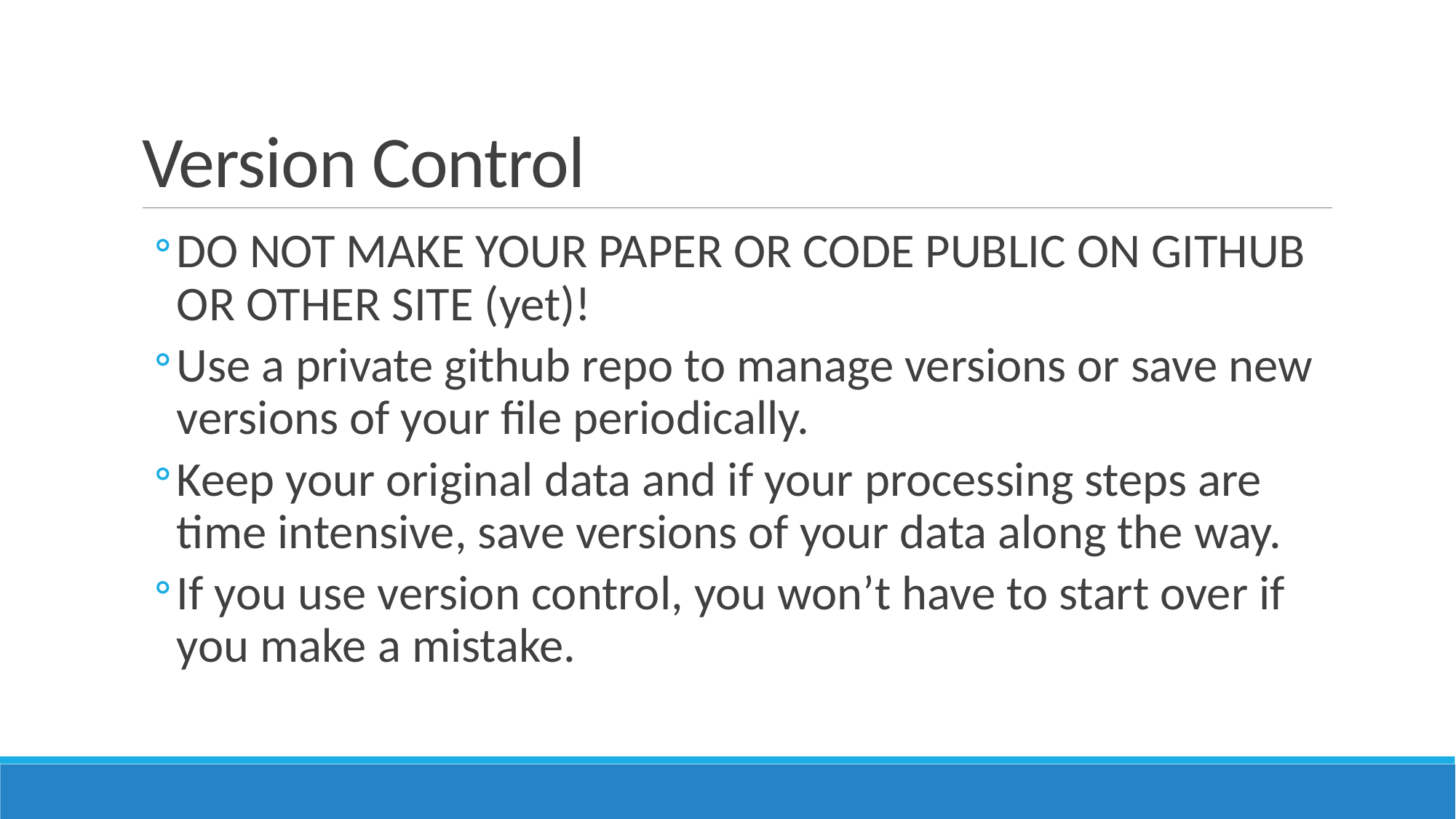

# Version Control
DO NOT MAKE YOUR PAPER OR CODE PUBLIC ON GITHUB OR OTHER SITE (yet)!
Use a private github repo to manage versions or save new versions of your file periodically.
Keep your original data and if your processing steps are time intensive, save versions of your data along the way.
If you use version control, you won’t have to start over if you make a mistake.